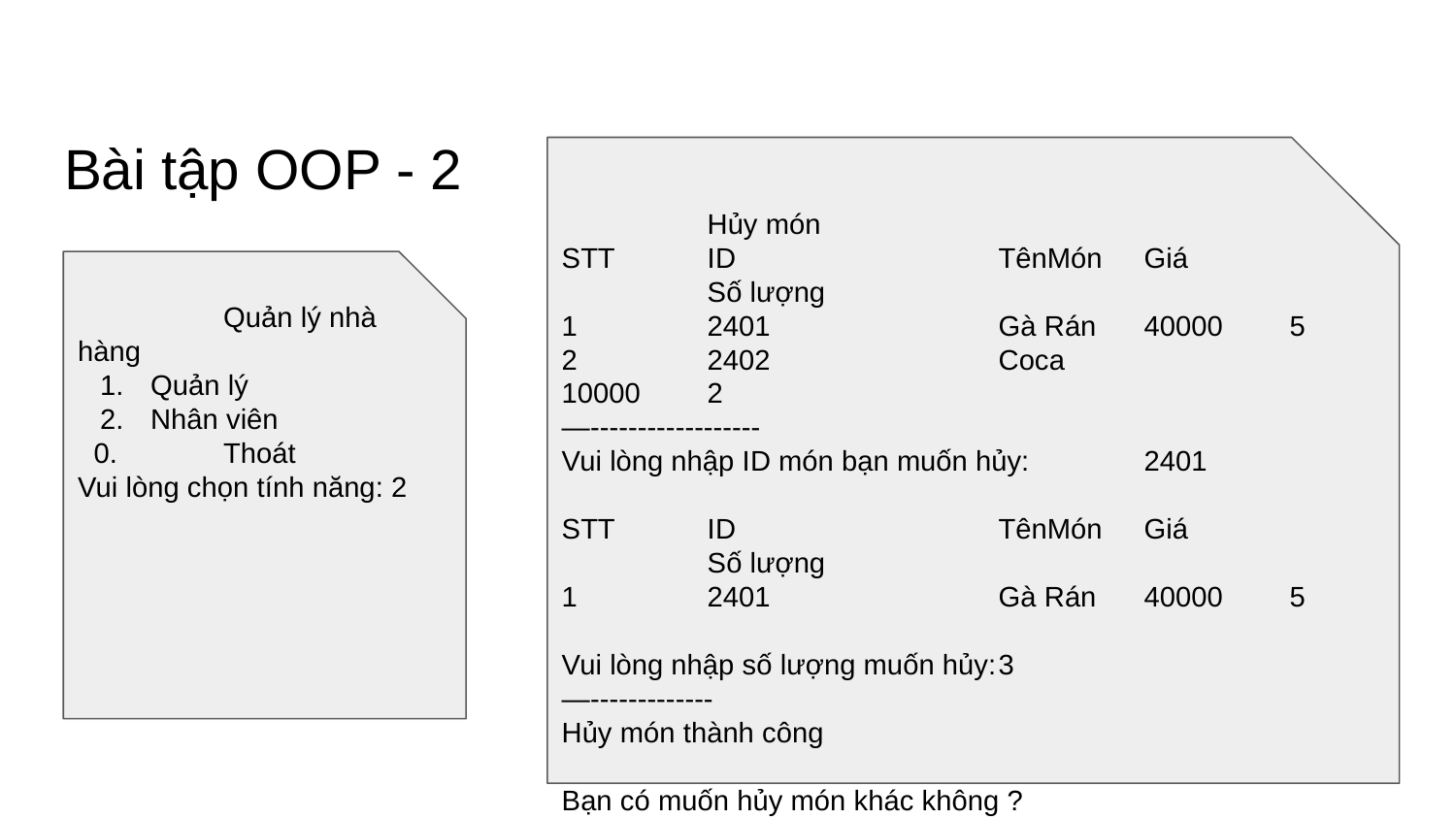

# Bài tập OOP - 2
	Hủy món
STT	ID		TênMón	Giá		Số lượng
1	2401		Gà Rán	40000	5
2	2402		Coca		10000	2
—------------------
Vui lòng nhập ID món bạn muốn hủy:	2401

STT	ID		TênMón	Giá		Số lượng
1	2401		Gà Rán	40000	5

Vui lòng nhập số lượng muốn hủy:	3
—-------------
Hủy món thành công

Bạn có muốn hủy món khác không ?
Hủy món khác
  0. 	Quay lại
	Quản lý nhà hàng
Quản lý
Nhân viên
  0. 	Thoát
Vui lòng chọn tính năng: 2